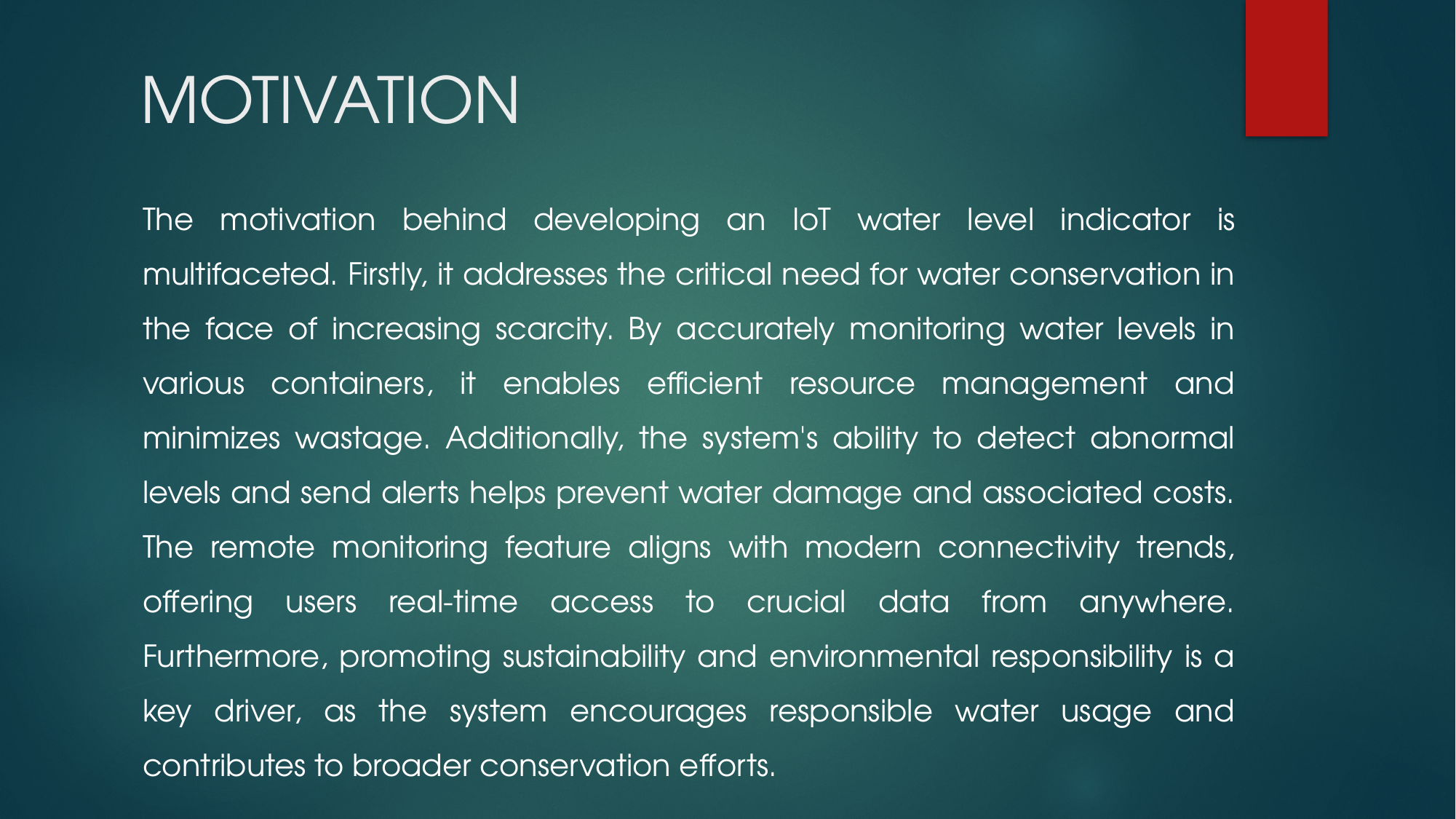

# MOTIVATION
The motivation behind developing an IoT water level indicator is multifaceted. Firstly, it addresses the critical need for water conservation in the face of increasing scarcity. By accurately monitoring water levels in various containers, it enables efficient resource management and minimizes wastage. Additionally, the system's ability to detect abnormal levels and send alerts helps prevent water damage and associated costs. The remote monitoring feature aligns with modern connectivity trends, offering users real-time access to crucial data from anywhere. Furthermore, promoting sustainability and environmental responsibility is a key driver, as the system encourages responsible water usage and contributes to broader conservation efforts.